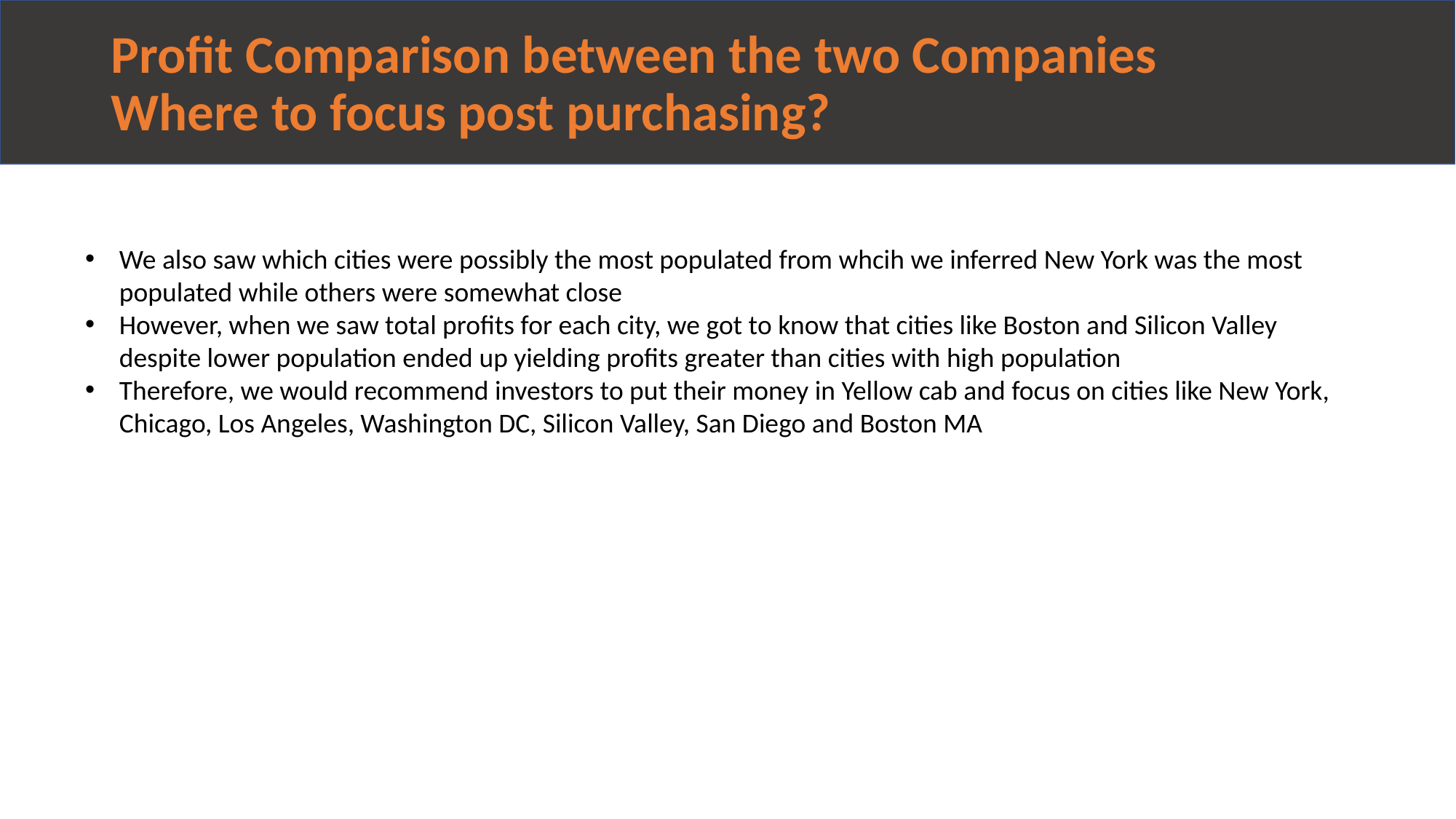

# Profit Comparison between the two Companies Where to focus post purchasing?
We also saw which cities were possibly the most populated from whcih we inferred New York was the most populated while others were somewhat close
However, when we saw total profits for each city, we got to know that cities like Boston and Silicon Valley despite lower population ended up yielding profits greater than cities with high population
Therefore, we would recommend investors to put their money in Yellow cab and focus on cities like New York, Chicago, Los Angeles, Washington DC, Silicon Valley, San Diego and Boston MA